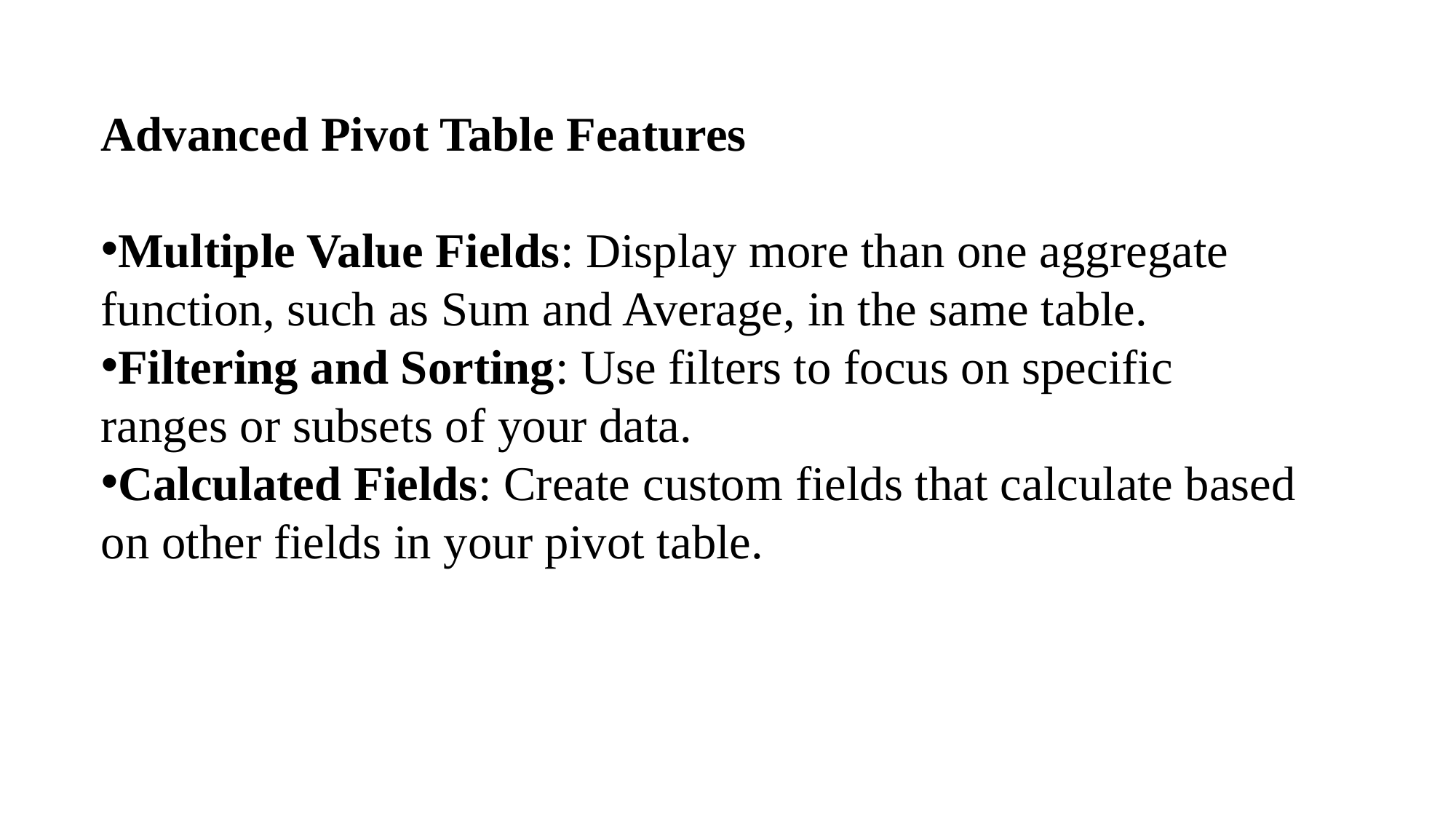

Advanced Pivot Table Features

Multiple Value Fields: Display more than one aggregate function, such as Sum and Average, in the same table.
Filtering and Sorting: Use filters to focus on specific ranges or subsets of your data.
Calculated Fields: Create custom fields that calculate based on other fields in your pivot table.